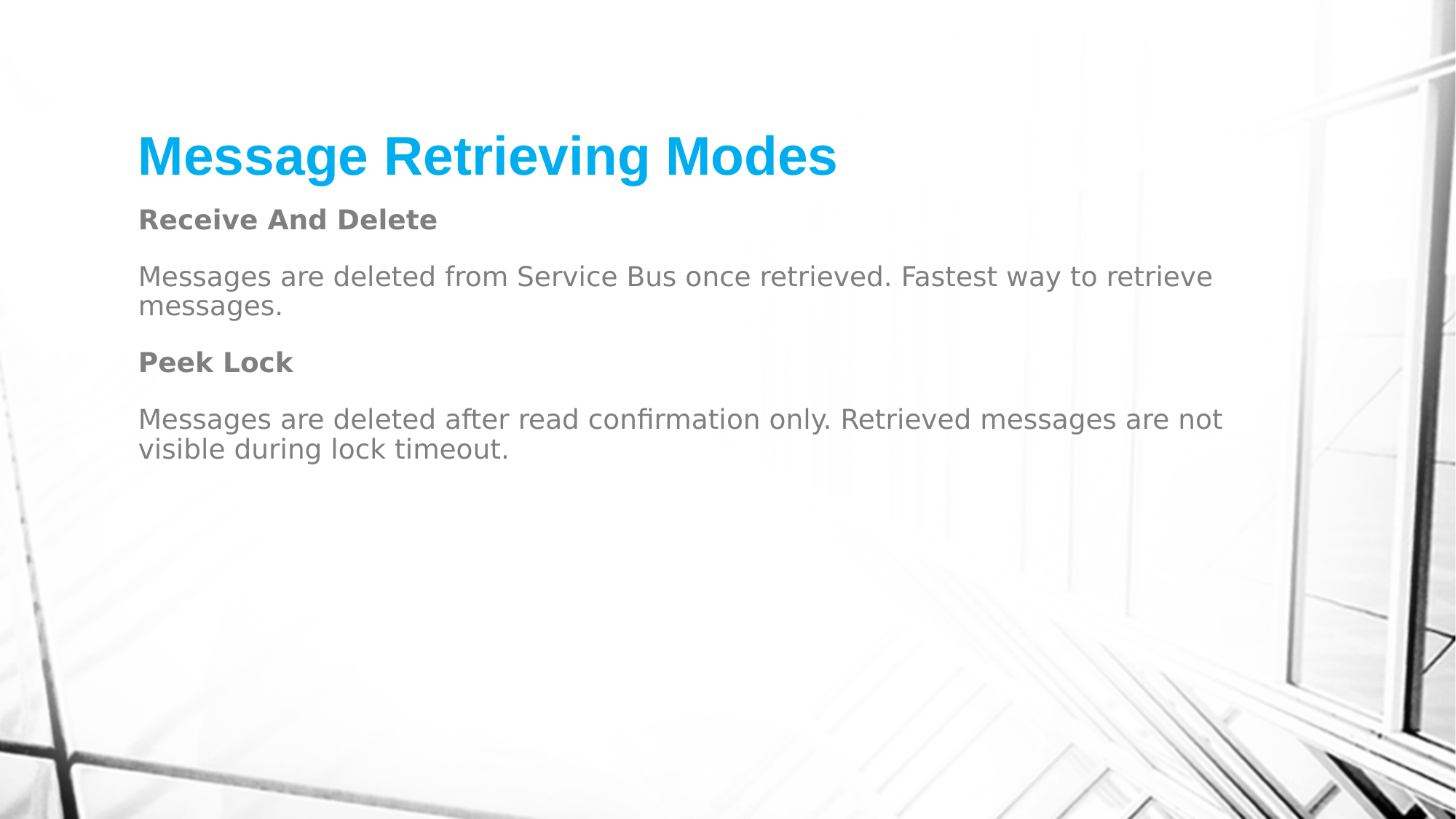

# Message Retrieving Modes
Receive And Delete
Messages are deleted from Service Bus once retrieved. Fastest way to retrieve messages.
Peek Lock
Messages are deleted after read confirmation only. Retrieved messages are not visible during lock timeout.